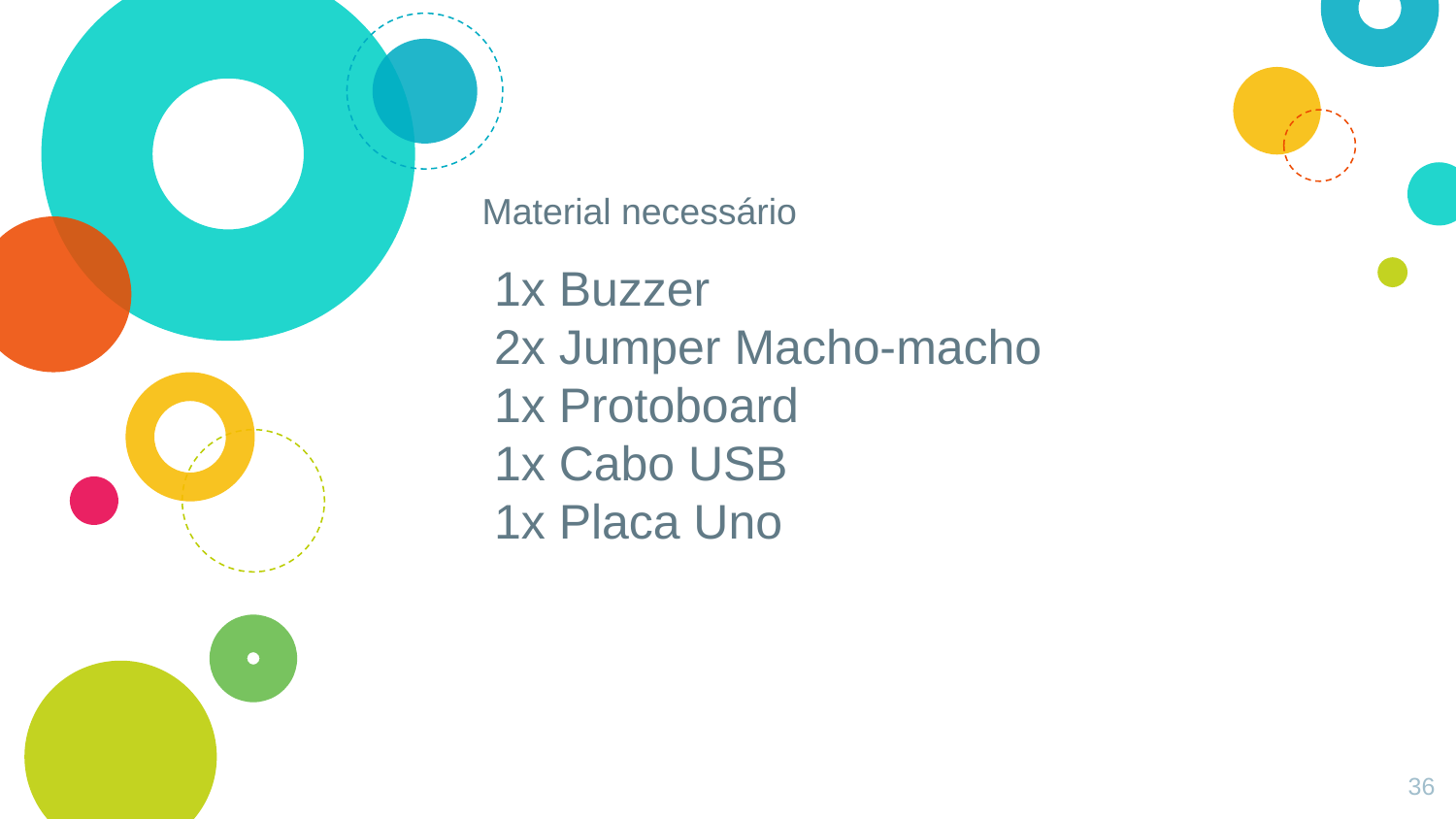

# Material necessário
1x Buzzer
2x Jumper Macho-macho
1x Protoboard
1x Cabo USB
1x Placa Uno
36